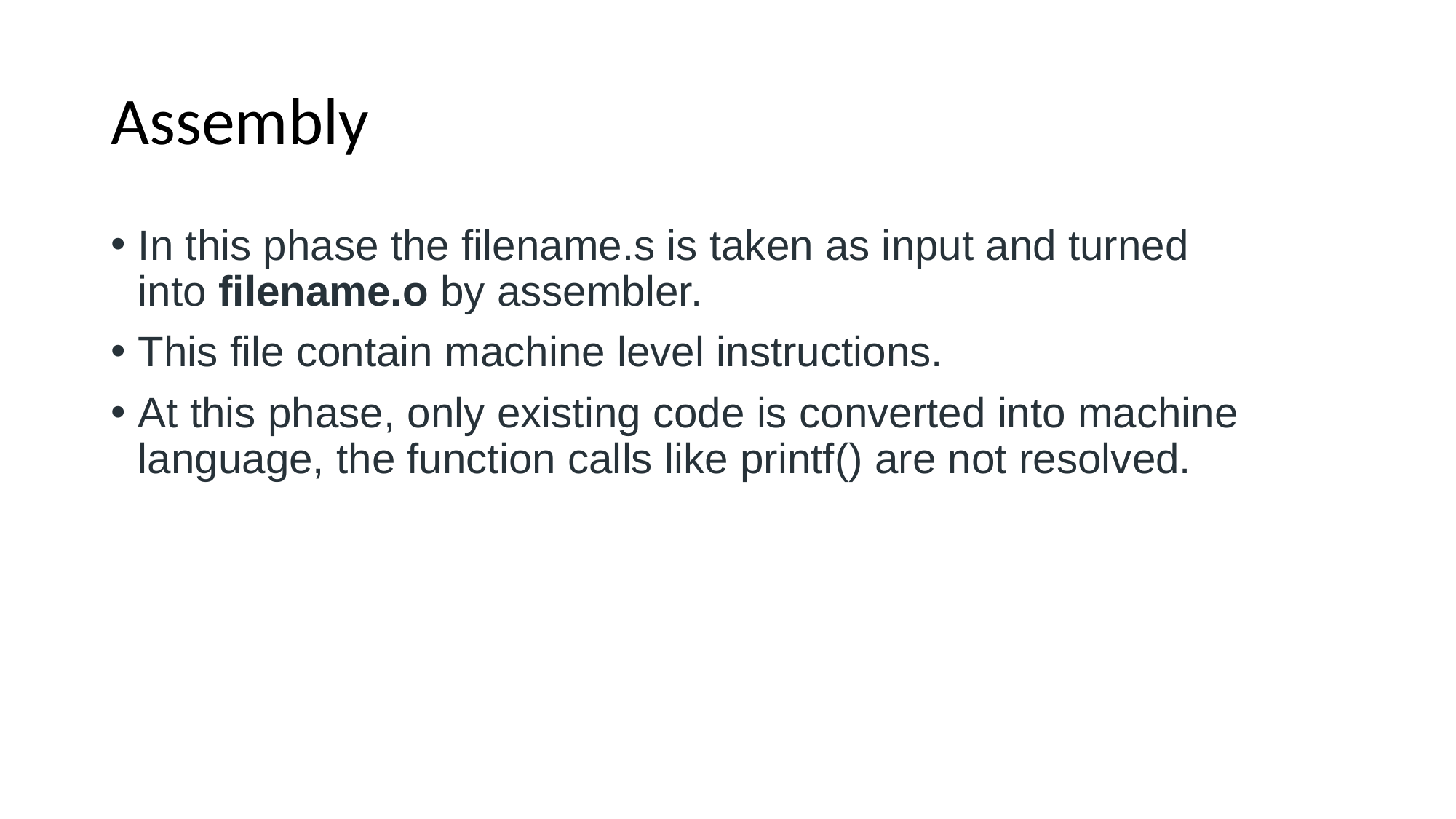

# Assembly
In this phase the filename.s is taken as input and turned into filename.o by assembler.
This file contain machine level instructions.
At this phase, only existing code is converted into machine language, the function calls like printf() are not resolved.